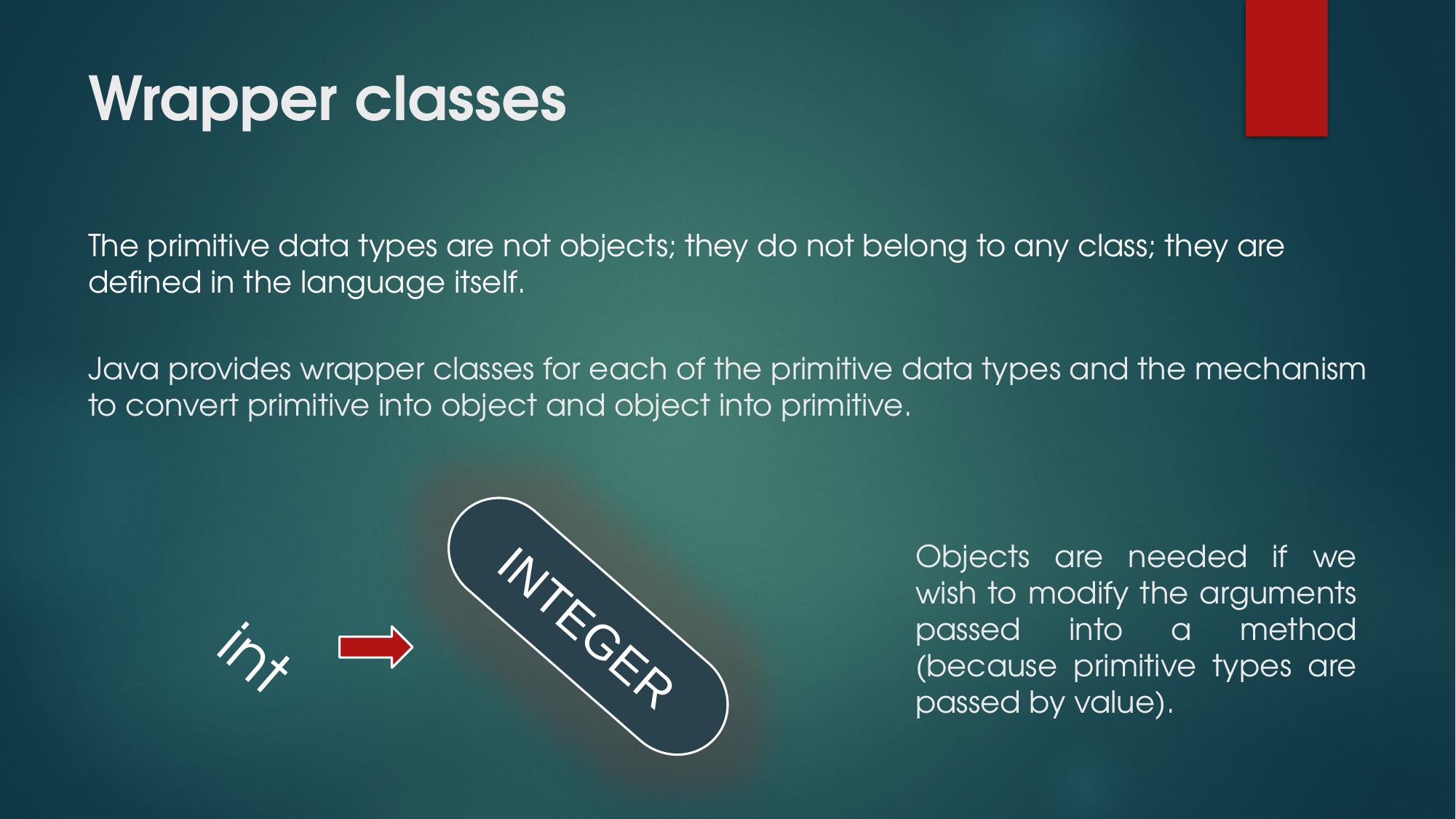

# Wrapper classes
The primitive data types are not objects; they do not belong to any class; they are defined in the language itself.
Java provides wrapper classes for each of the primitive data types and the mechanism to convert primitive into object and object into primitive.
Objects are needed if we wish to modify the arguments passed into a method (because primitive types are passed by value).
INTEGER
int